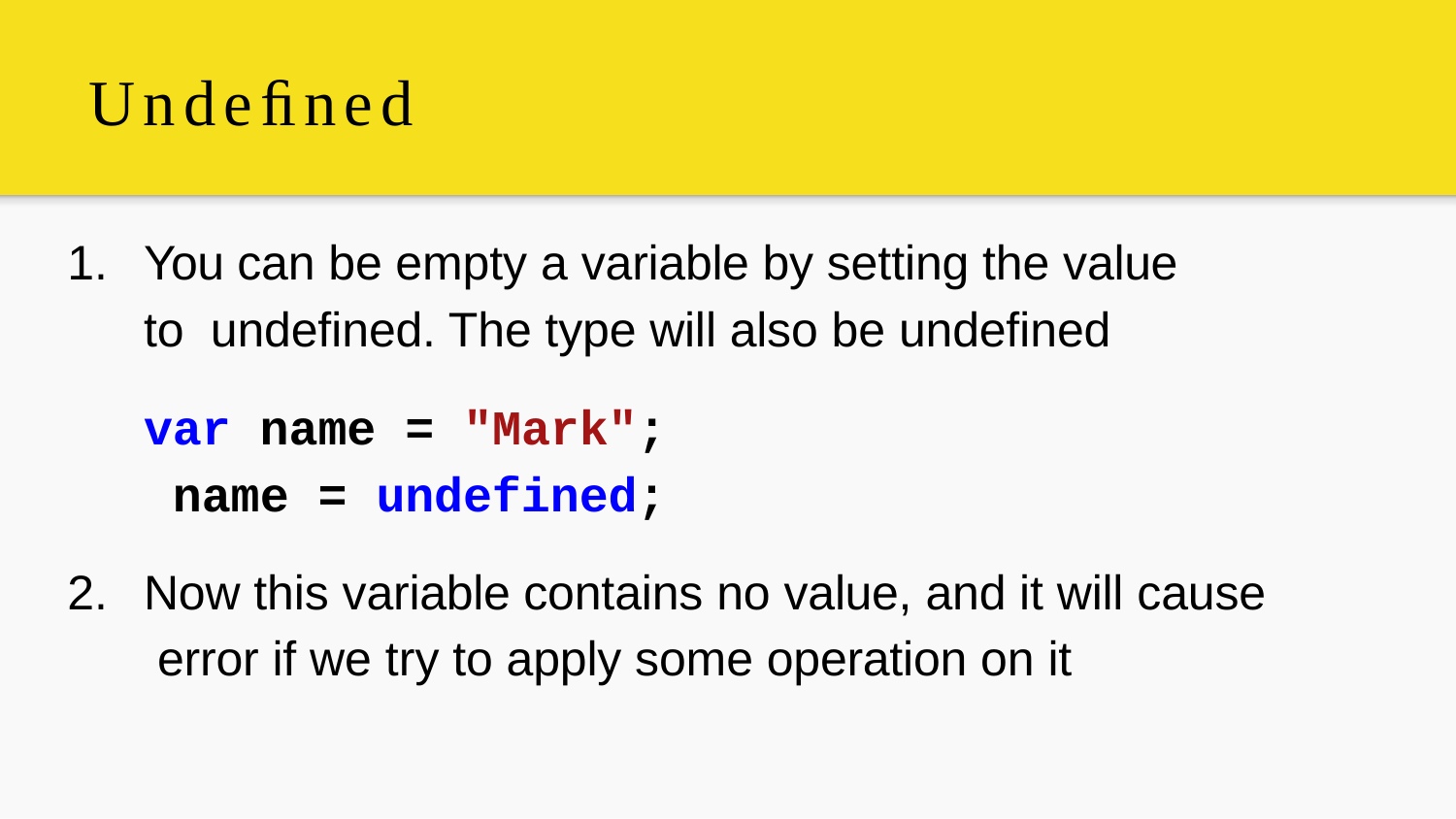

# Undeﬁned

You can be empty a variable by setting the value to  undeﬁned. The type will also be undeﬁned
var name = "Mark";  name = undefined;
Now this variable contains no value, and it will cause  error if we try to apply some operation on it